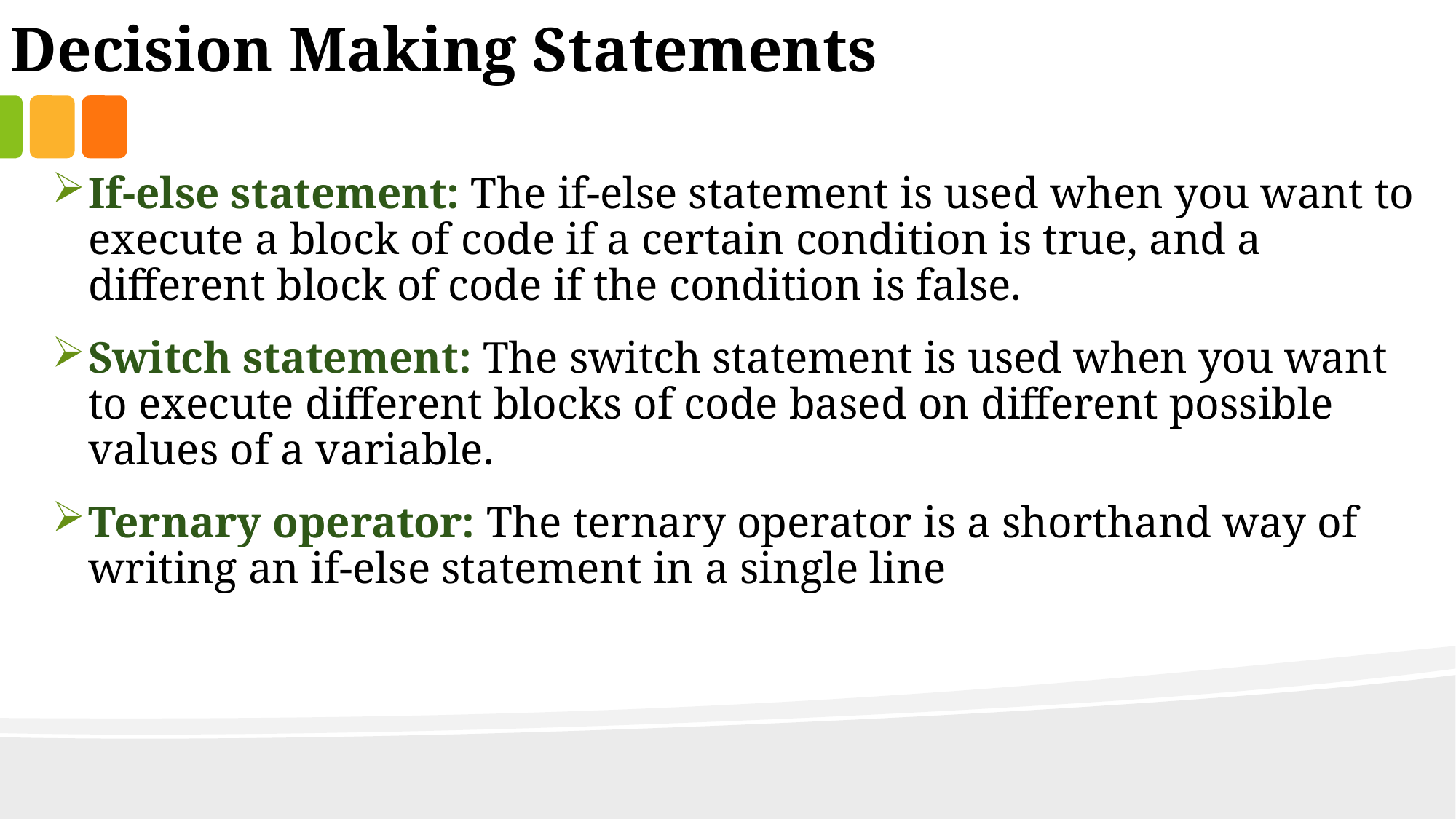

Decision Making Statements
If-else statement: The if-else statement is used when you want to execute a block of code if a certain condition is true, and a different block of code if the condition is false.
Switch statement: The switch statement is used when you want to execute different blocks of code based on different possible values of a variable.
Ternary operator: The ternary operator is a shorthand way of writing an if-else statement in a single line